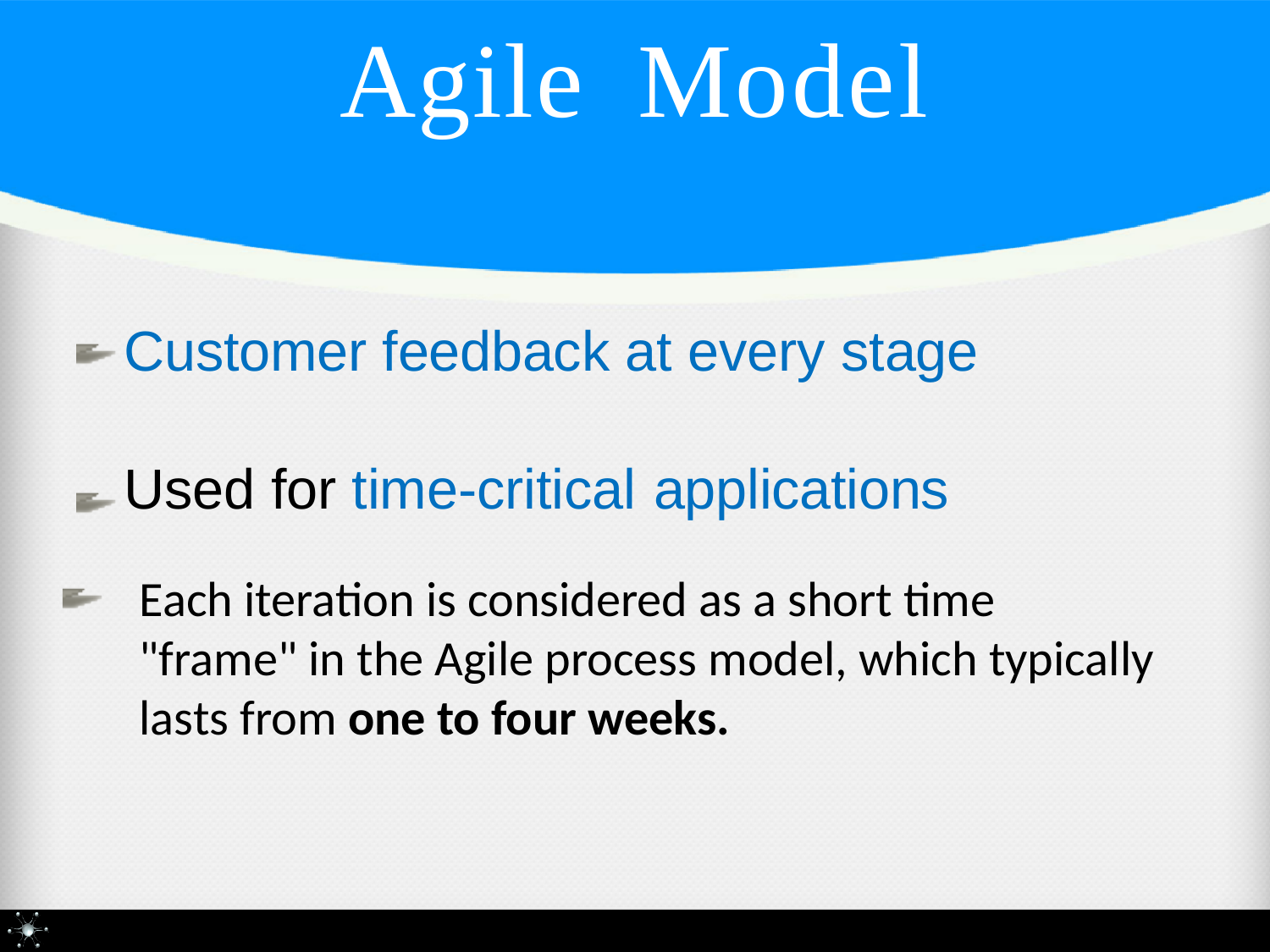

# Agile	Model
Customer feedback at every stage

Used for time-critical applications

Each iteration is considered as a short time "frame" in the Agile process model, which typically lasts from one to four weeks.